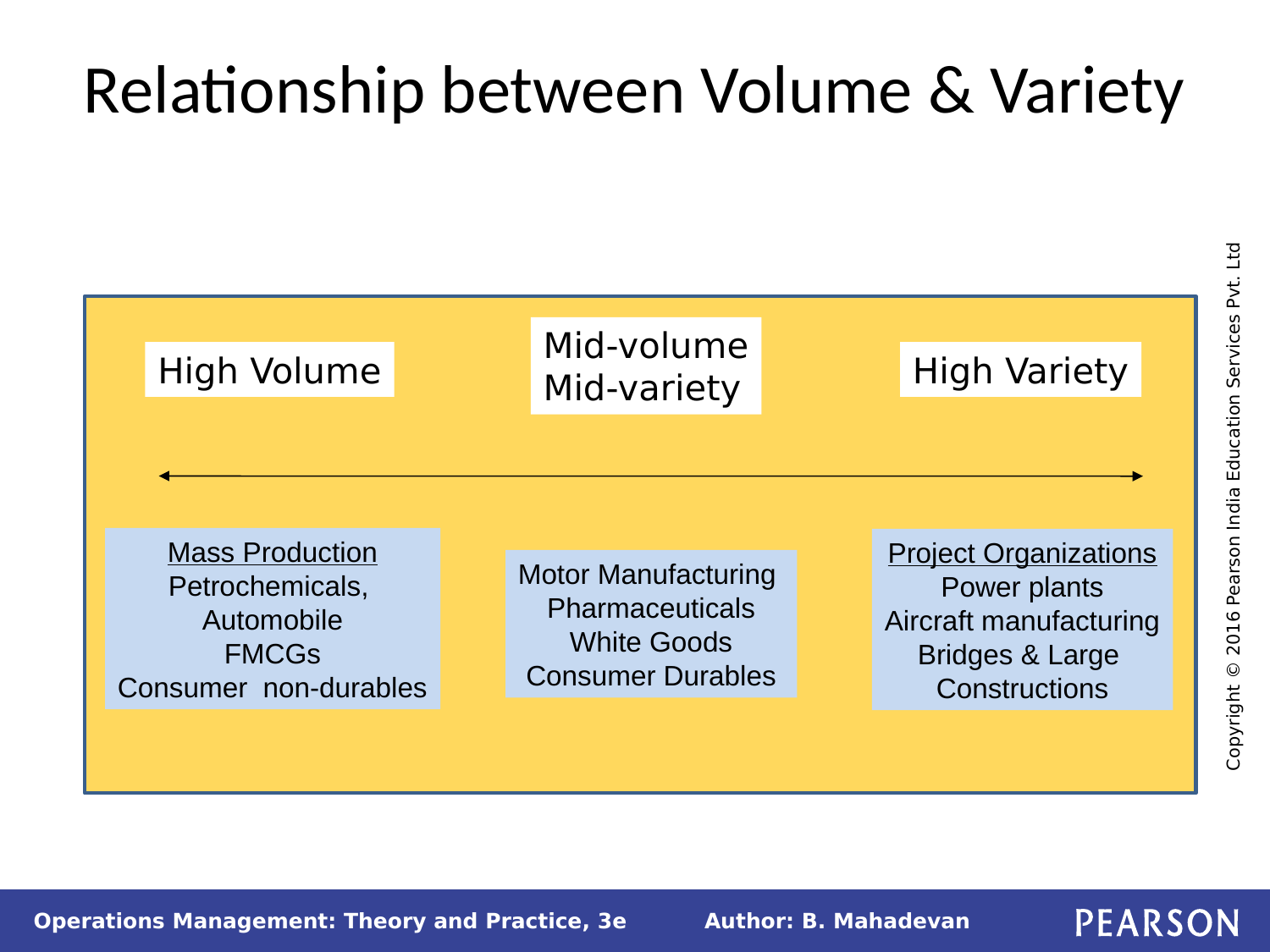

# Relationship between Volume & Variety

Mid-volume
Mid-variety
High Volume
High Variety
Mass Production
Petrochemicals,
Automobile
FMCGs
Consumer  non-durables
Project Organizations
Power plants
Aircraft manufacturing
Bridges & Large
Constructions
Motor Manufacturing
Pharmaceuticals
White Goods
Consumer Durables